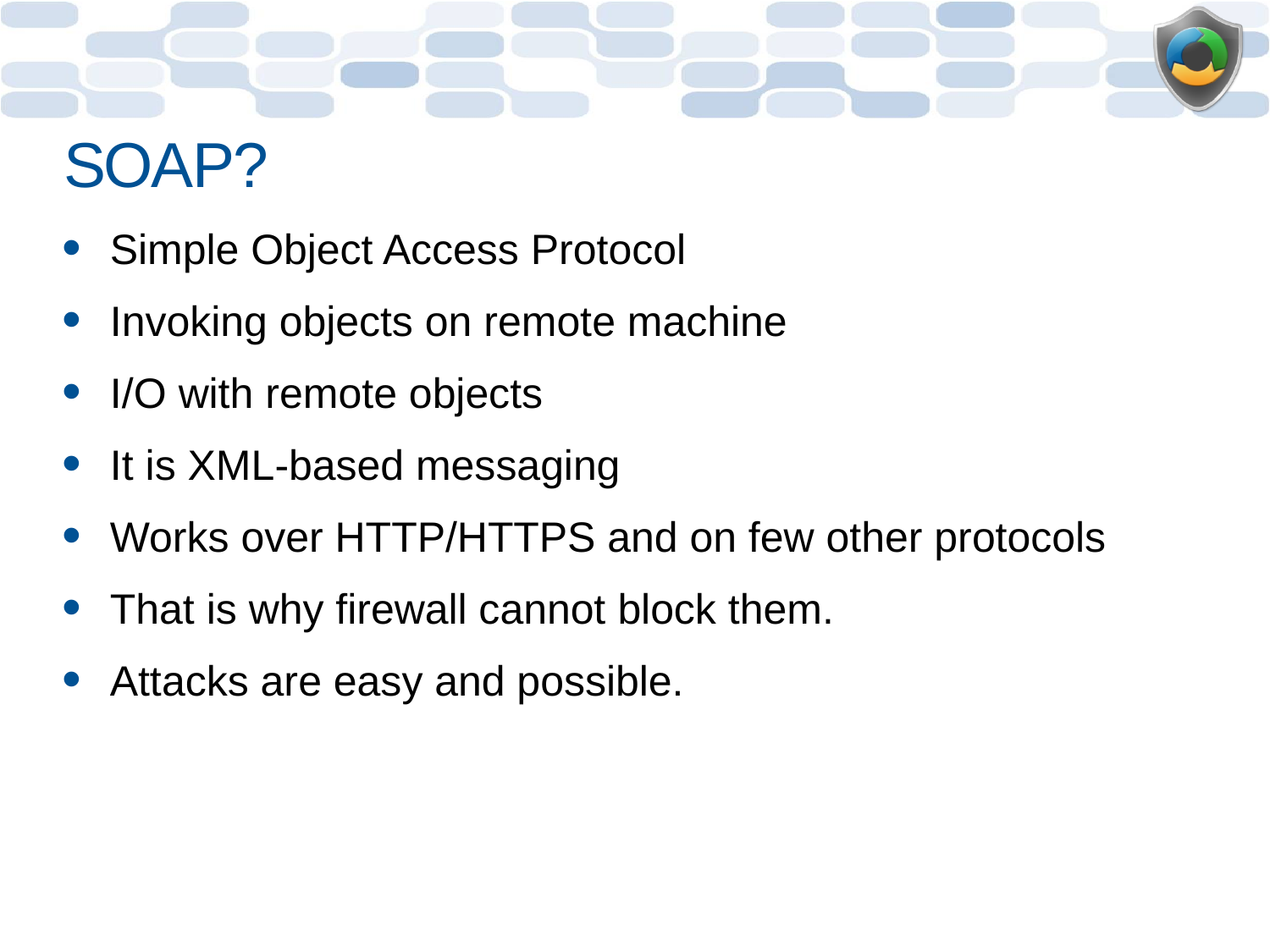

# SOAP?
Simple Object Access Protocol
Invoking objects on remote machine
I/O with remote objects
It is XML-based messaging
Works over HTTP/HTTPS and on few other protocols
That is why firewall cannot block them.
Attacks are easy and possible.